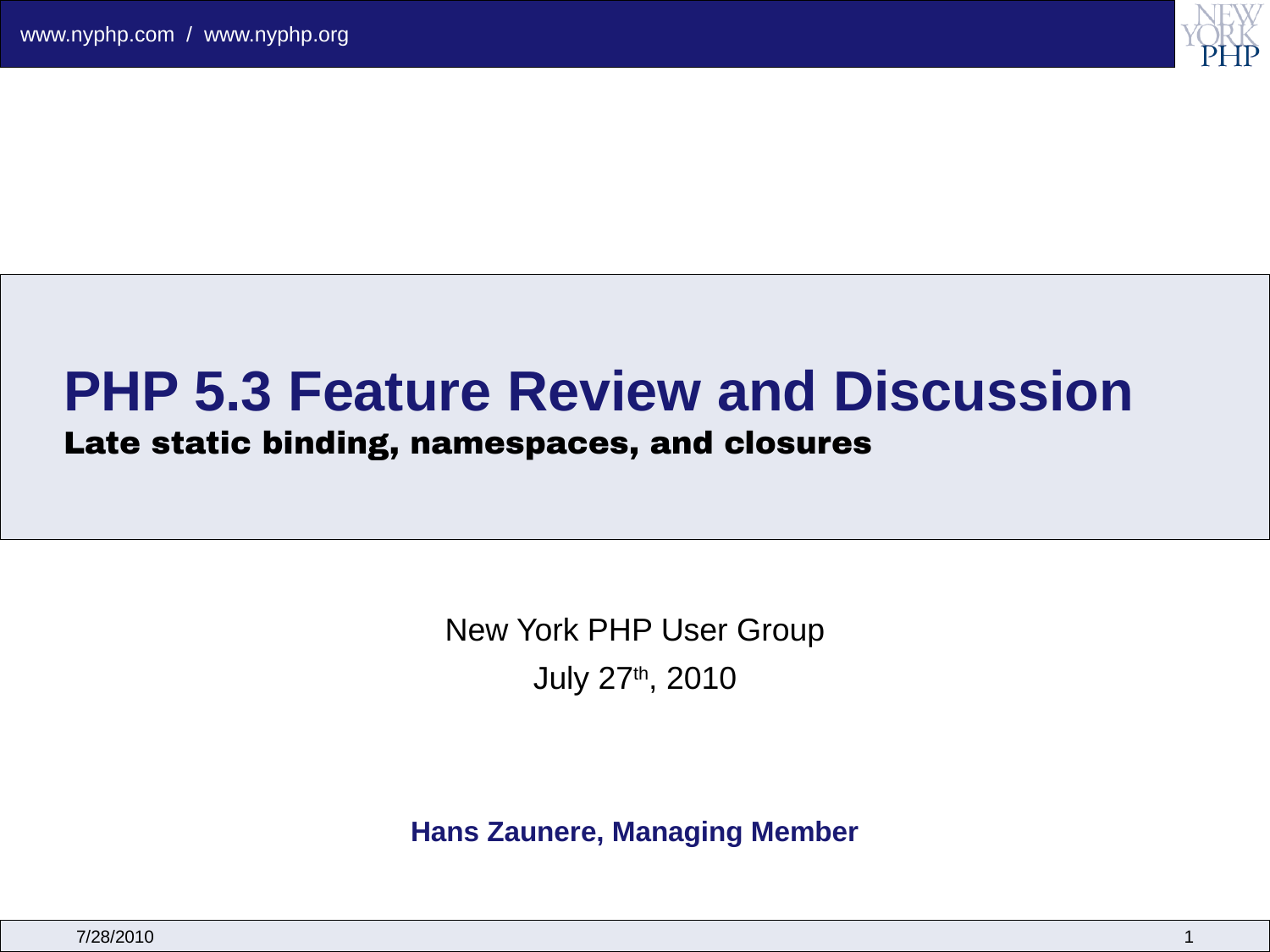

# PHP 5.3 Feature Review and Discussion Late static binding, namespaces, and closures
New York PHP User Group
July 27th, 2010
Hans Zaunere, Managing Member
7/28/2010
1